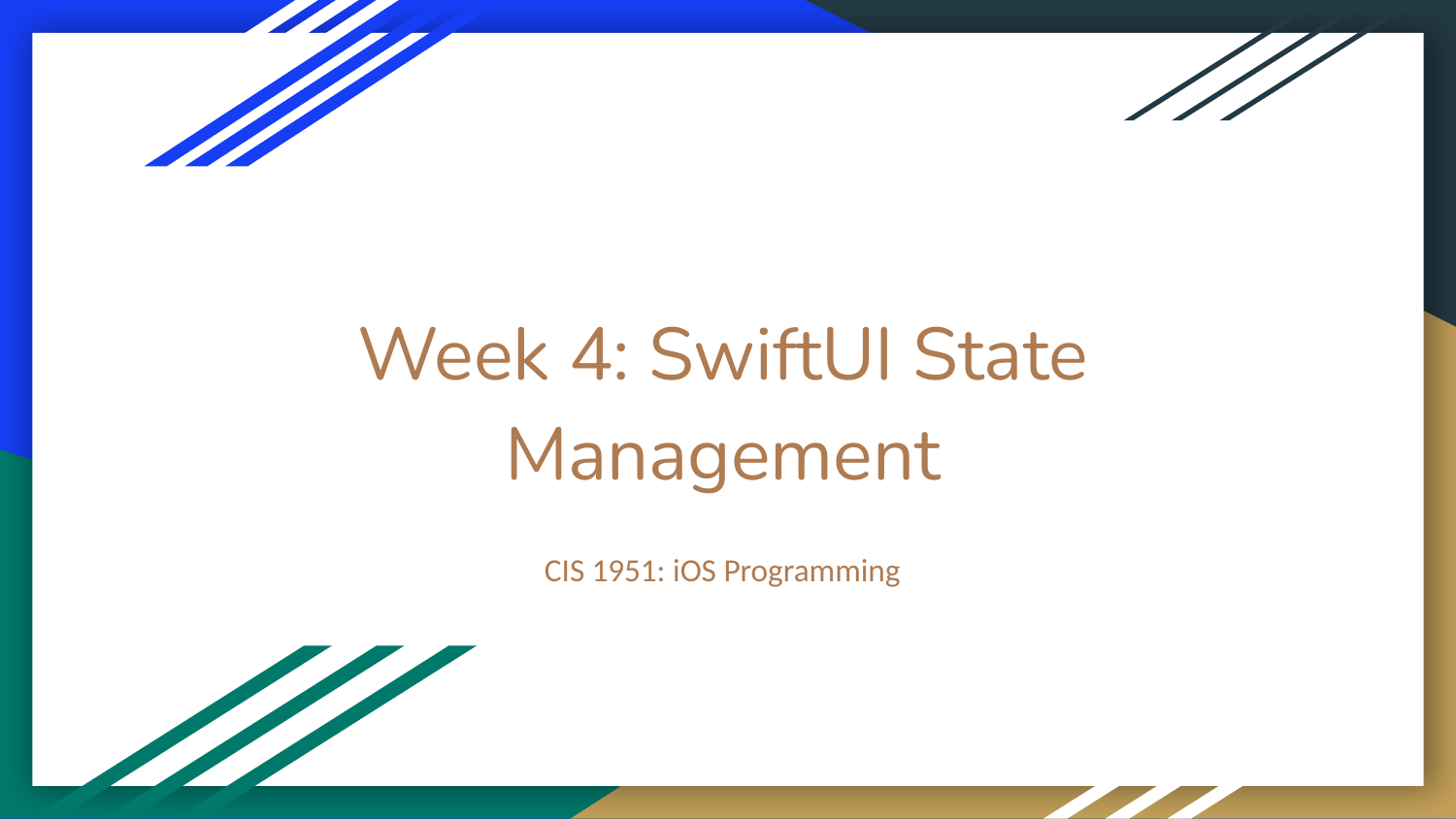

# Week 4: SwiftUI State Management
CIS 1951: iOS Programming